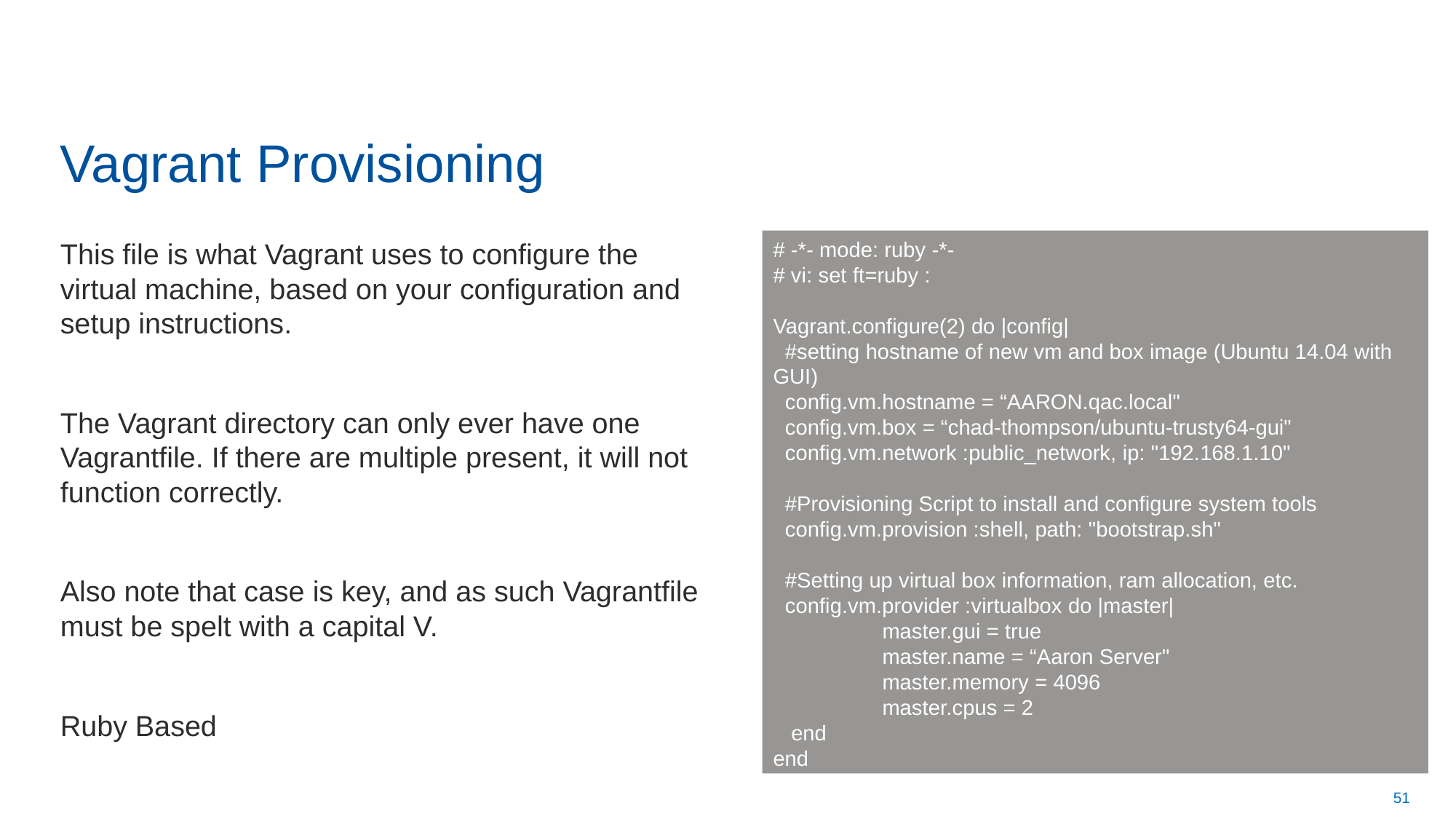

# Vagrant Provisioning
This file is what Vagrant uses to configure the virtual machine, based on your configuration and setup instructions.

The Vagrant directory can only ever have one Vagrantfile. If there are multiple present, it will not function correctly.

Also note that case is key, and as such Vagrantfile must be spelt with a capital V.

Ruby Based
# -*- mode: ruby -*-
# vi: set ft=ruby :

Vagrant.configure(2) do |config|
  #setting hostname of new vm and box image (Ubuntu 14.04 with GUI)
  config.vm.hostname = “AARON.qac.local"
  config.vm.box = “chad-thompson/ubuntu-trusty64-gui"
  config.vm.network :public_network, ip: "192.168.1.10"

  #Provisioning Script to install and configure system tools
  config.vm.provision :shell, path: "bootstrap.sh"

  #Setting up virtual box information, ram allocation, etc.
  config.vm.provider :virtualbox do |master|
  	master.gui = true
	master.name = “Aaron Server"
	master.memory = 4096
	master.cpus = 2
   end
end